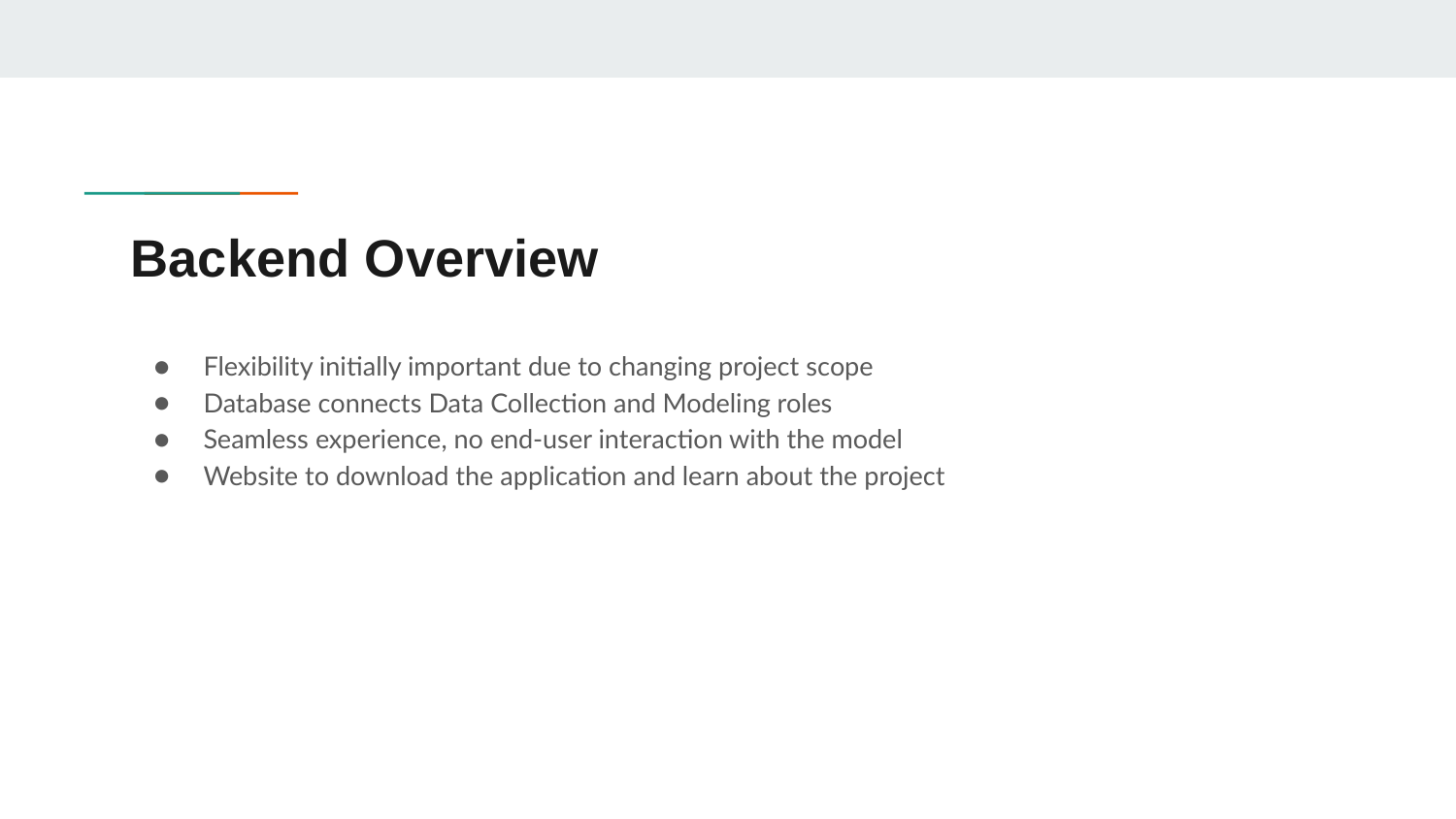

# Backend Overview
Flexibility initially important due to changing project scope
Database connects Data Collection and Modeling roles
Seamless experience, no end-user interaction with the model
Website to download the application and learn about the project